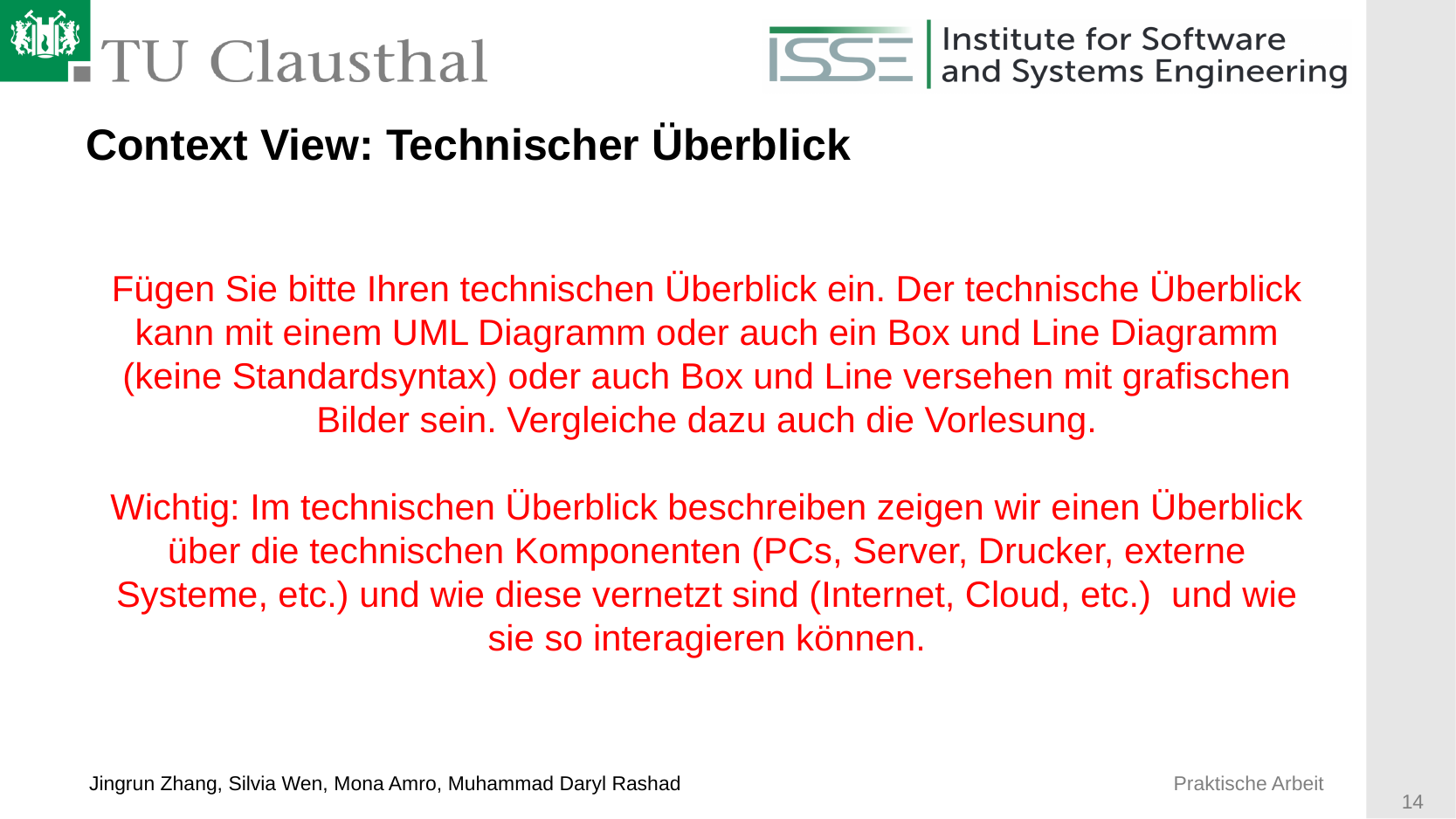

# Context View: Technischer Überblick
Fügen Sie bitte Ihren technischen Überblick ein. Der technische Überblick kann mit einem UML Diagramm oder auch ein Box und Line Diagramm (keine Standardsyntax) oder auch Box und Line versehen mit grafischen Bilder sein. Vergleiche dazu auch die Vorlesung.

Wichtig: Im technischen Überblick beschreiben zeigen wir einen Überblick über die technischen Komponenten (PCs, Server, Drucker, externe Systeme, etc.) und wie diese vernetzt sind (Internet, Cloud, etc.)  und wie sie so interagieren können.